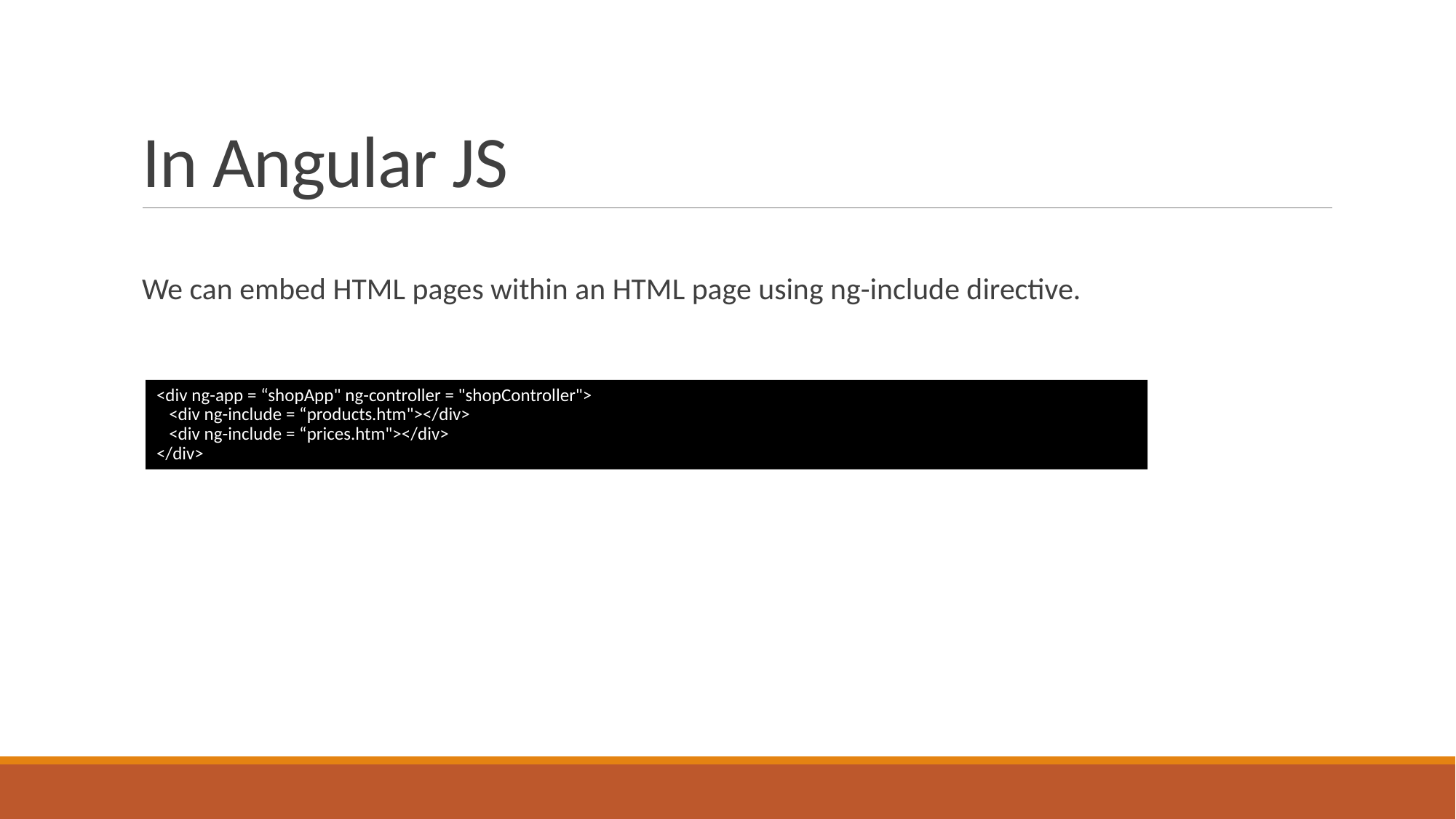

# In Angular JS
We can embed HTML pages within an HTML page using ng-include directive.
<div ng-app = “shopApp" ng-controller = "shopController">
   <div ng-include = “products.htm"></div>
   <div ng-include = “prices.htm"></div>
</div>